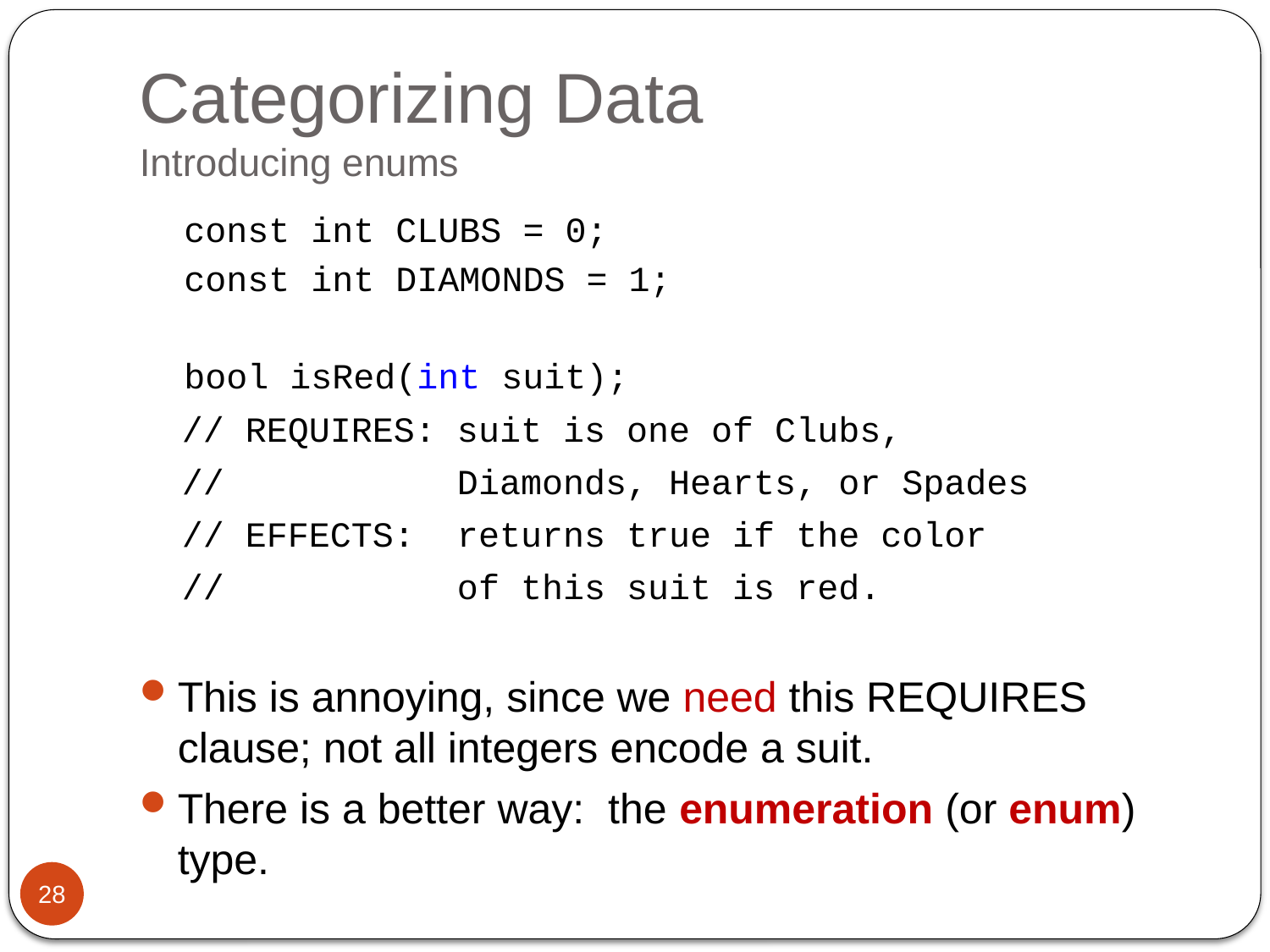

# Categorizing Data Introducing enums
const int CLUBS = 0;
const int DIAMONDS = 1;

bool isRed(int suit);
  // REQUIRES: suit is one of Clubs,
  //           Diamonds, Hearts, or Spades
  // EFFECTS:  returns true if the color
  //           of this suit is red.

This is annoying, since we need this REQUIRES clause; not all integers encode a suit.
There is a better way:  the enumeration (or enum) type.
28